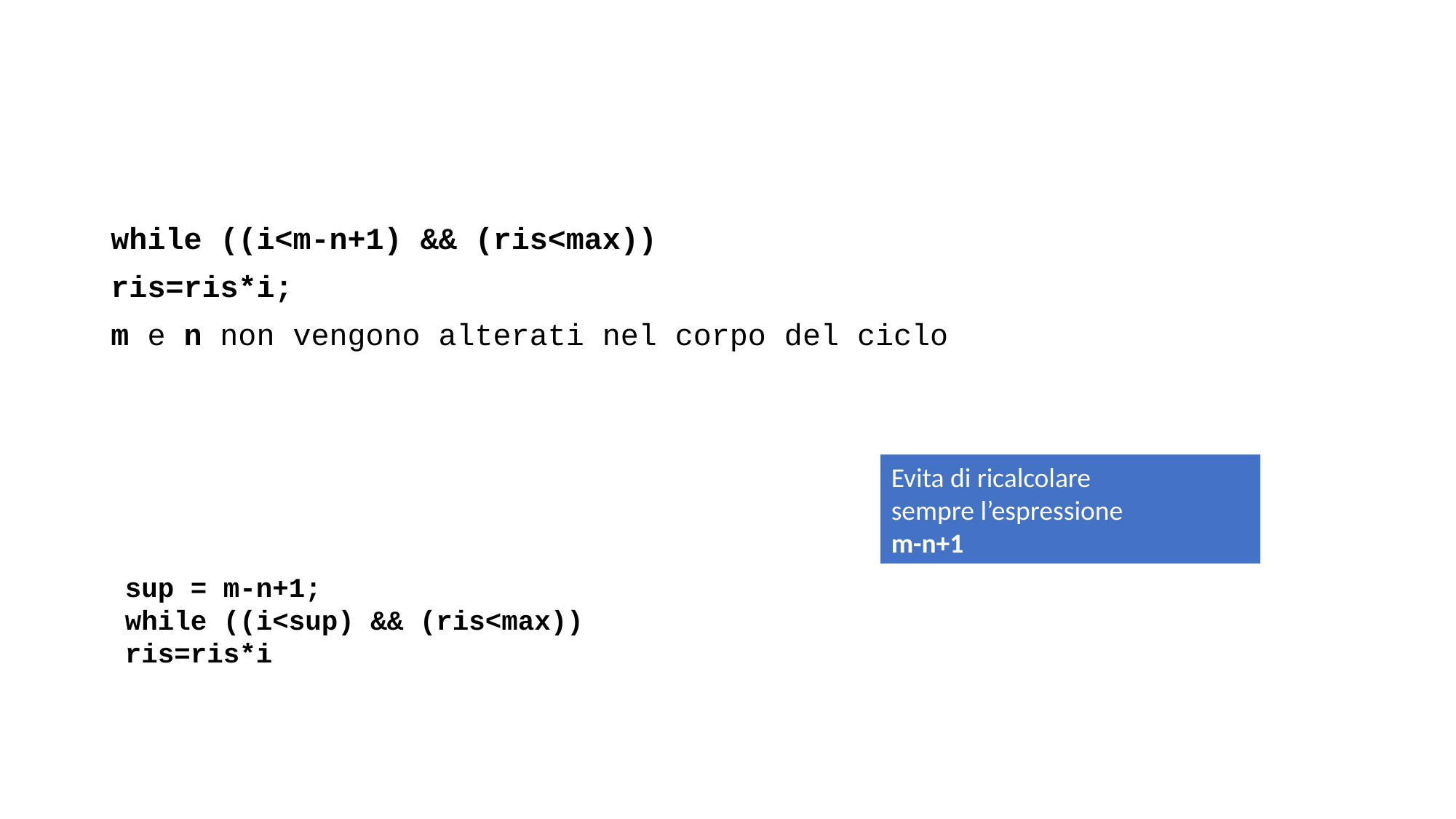

#
while ((i<m-n+1) && (ris<max))
ris=ris*i;
m e n non vengono alterati nel corpo del ciclo
Evita di ricalcolare
sempre l’espressione
m-n+1
sup = m-n+1;
while ((i<sup) && (ris<max))
ris=ris*i